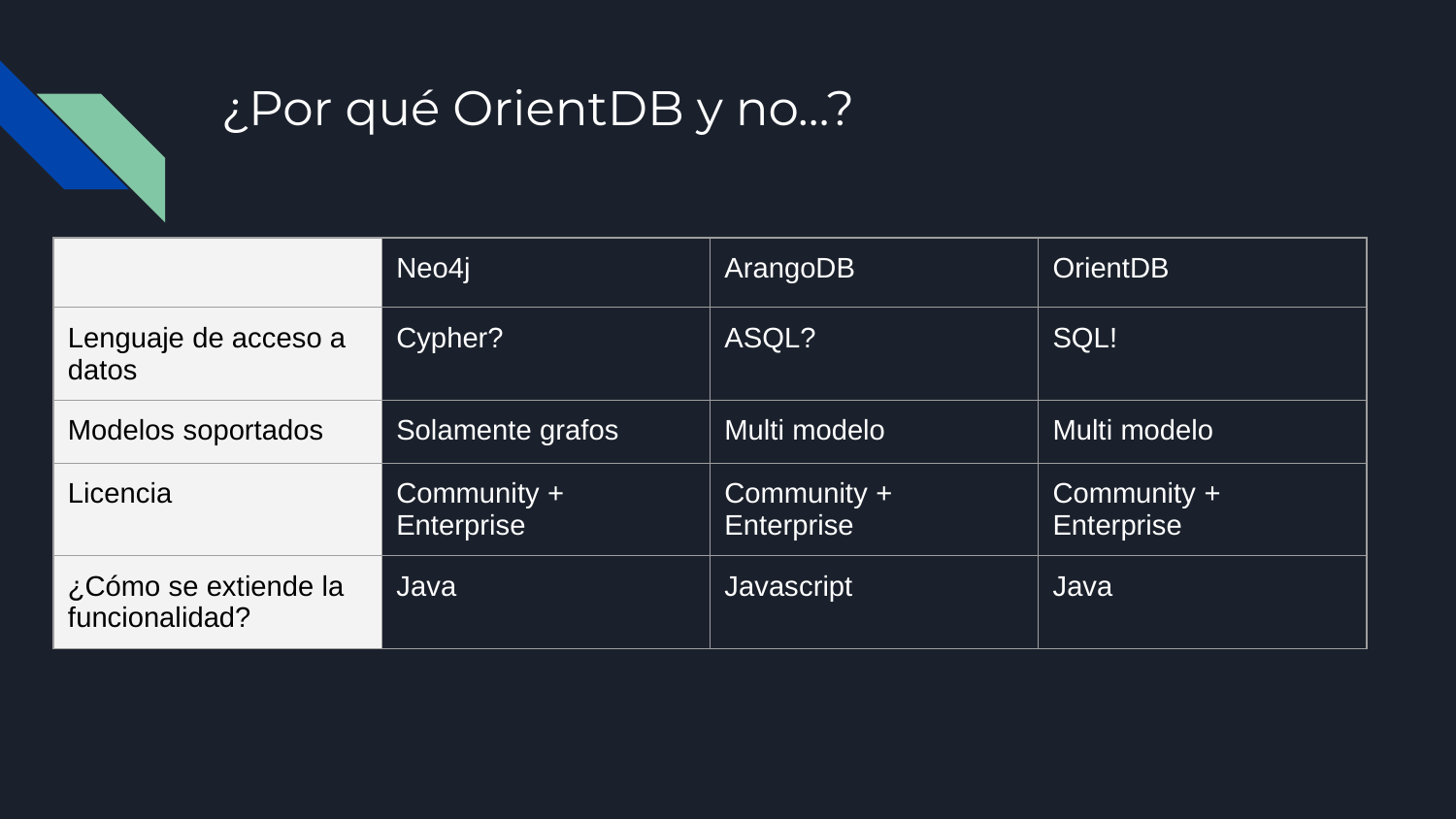

# ¿Por qué OrientDB y no…?
|  | Neo4j | ArangoDB | OrientDB |
| --- | --- | --- | --- |
| Lenguaje de acceso a datos | Cypher? | ASQL? | SQL! |
| Modelos soportados | Solamente grafos | Multi modelo | Multi modelo |
| Licencia | Community + Enterprise | Community + Enterprise | Community + Enterprise |
| ¿Cómo se extiende la funcionalidad? | Java | Javascript | Java |